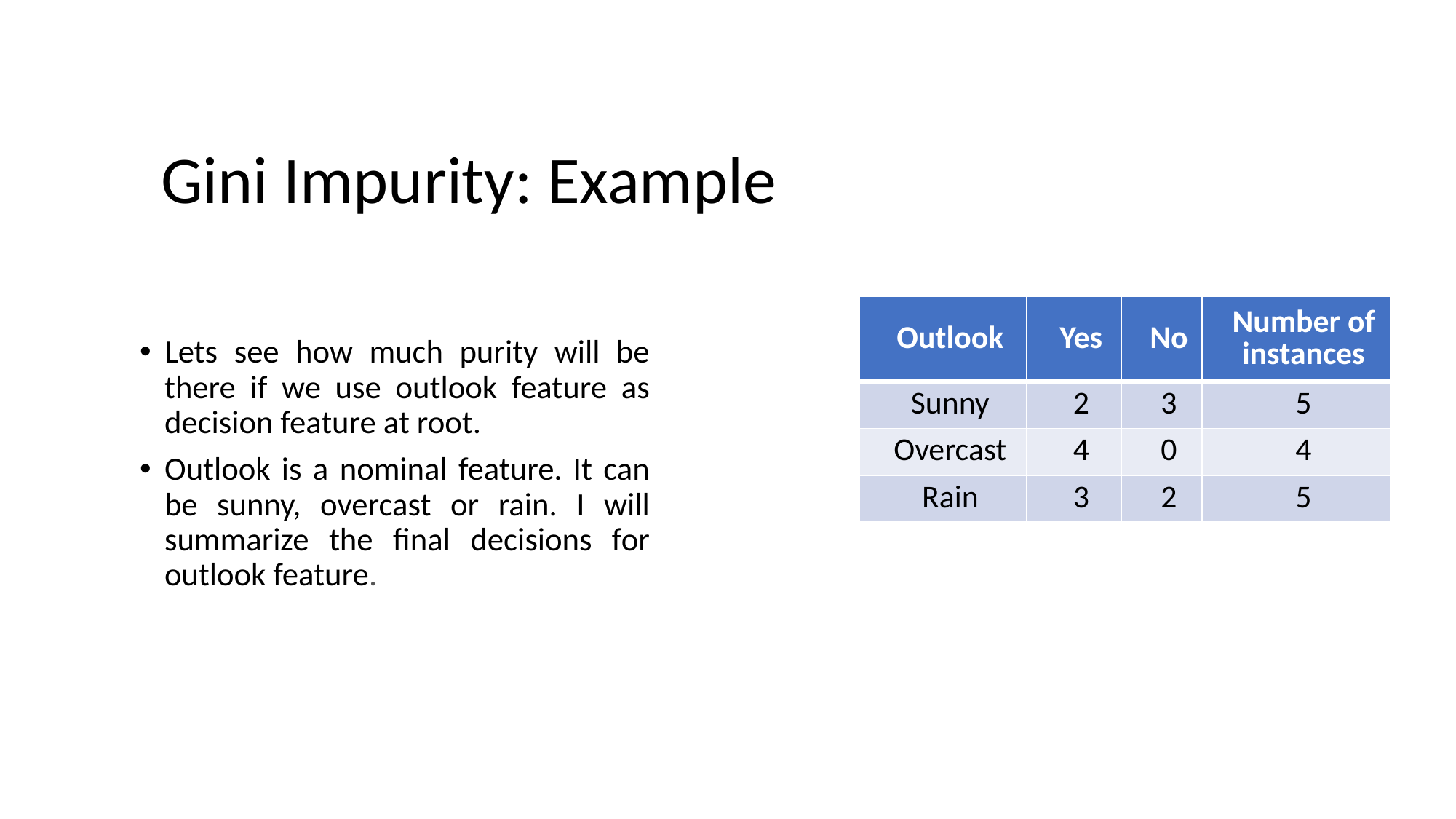

# Gini Impurity: Example
| Outlook | Yes | No | Number of instances |
| --- | --- | --- | --- |
| Sunny | 2 | 3 | 5 |
| Overcast | 4 | 0 | 4 |
| Rain | 3 | 2 | 5 |
Lets see how much purity will be there if we use outlook feature as decision feature at root.
Outlook is a nominal feature. It can be sunny, overcast or rain. I will summarize the final decisions for outlook feature.